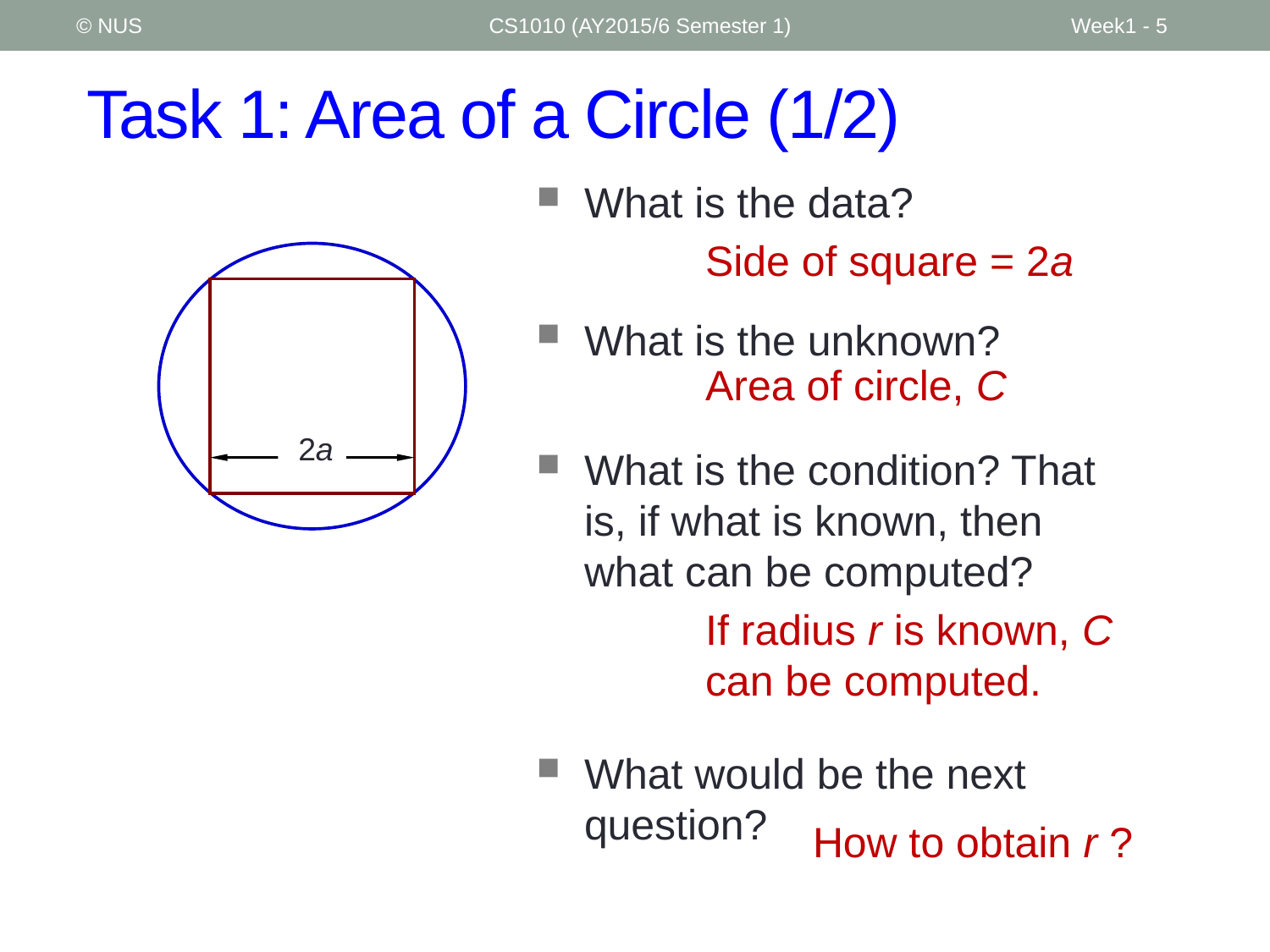

© NUS
CS1010 (AY2015/6 Semester 1)
Week1 - 5
# Task 1: Area of a Circle (1/2)
What is the data?
Side of square = 2a

2a

What is the unknown?
Area of circle, C
What is the condition? That is, if what is known, then what can be computed?
If radius r is known, C can be computed.
What would be the next question?
How to obtain r ?